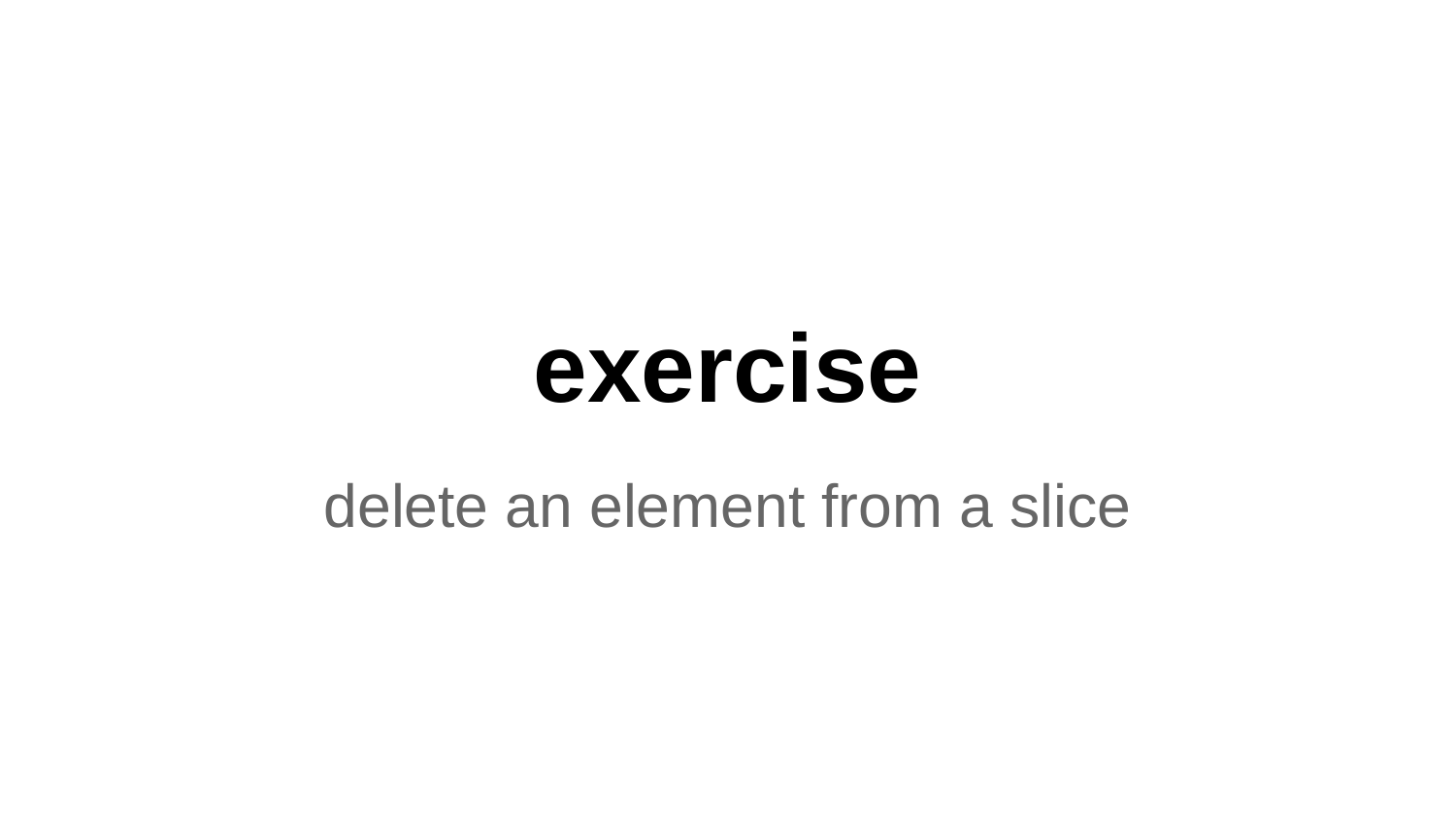

# exercise
delete an element from a slice